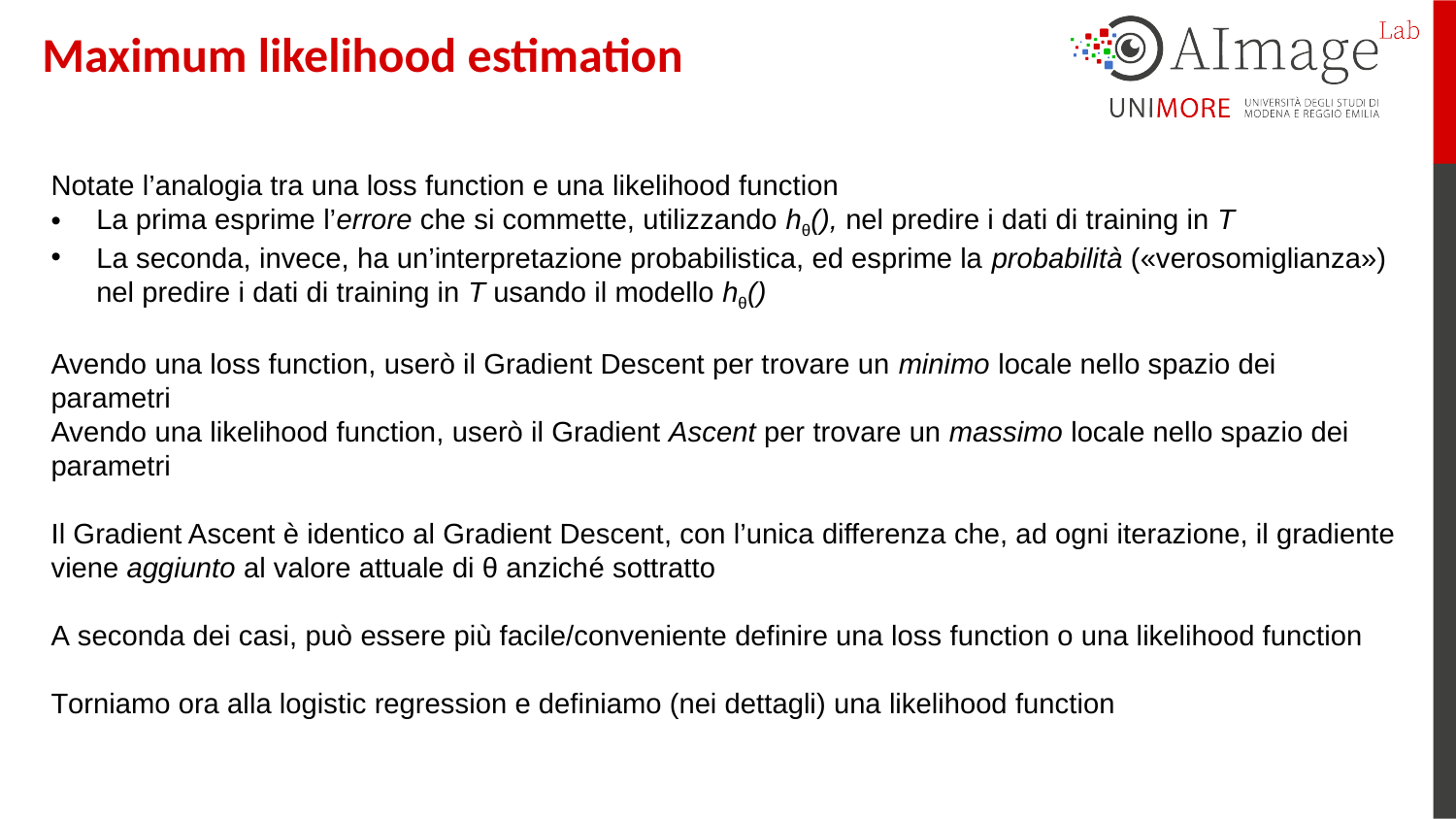

Maximum likelihood estimation
Notate l’analogia tra una loss function e una likelihood function
La prima esprime l’errore che si commette, utilizzando hθ(), nel predire i dati di training in T
La seconda, invece, ha un’interpretazione probabilistica, ed esprime la probabilità («verosomiglianza») nel predire i dati di training in T usando il modello hθ()

Avendo una loss function, userò il Gradient Descent per trovare un minimo locale nello spazio dei parametri
Avendo una likelihood function, userò il Gradient Ascent per trovare un massimo locale nello spazio dei parametri

Il Gradient Ascent è identico al Gradient Descent, con l’unica differenza che, ad ogni iterazione, il gradiente viene aggiunto al valore attuale di θ anziché sottratto

A seconda dei casi, può essere più facile/conveniente definire una loss function o una likelihood function

Torniamo ora alla logistic regression e definiamo (nei dettagli) una likelihood function